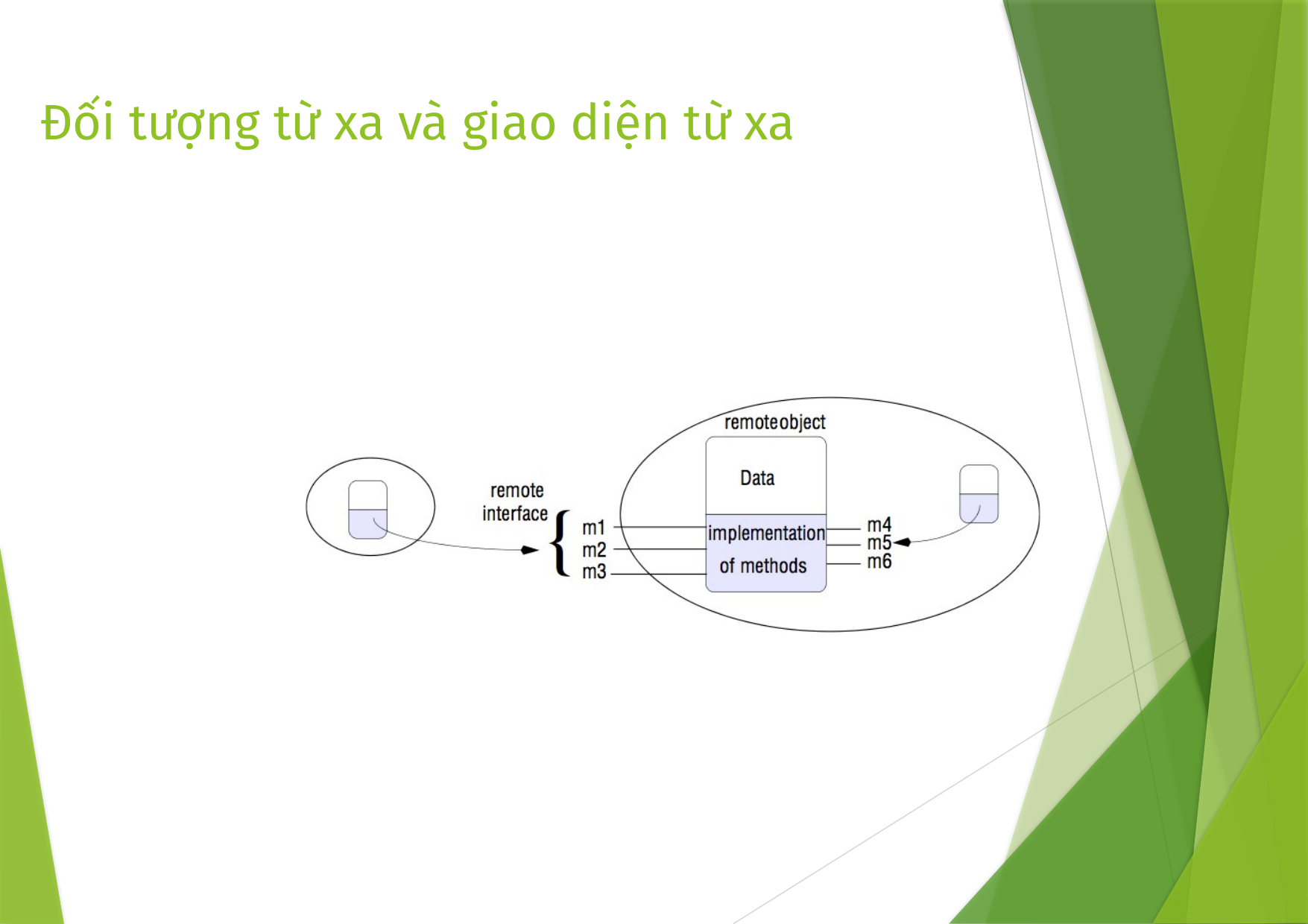

# Đối tượng từ xa và giao diện từ xa
63